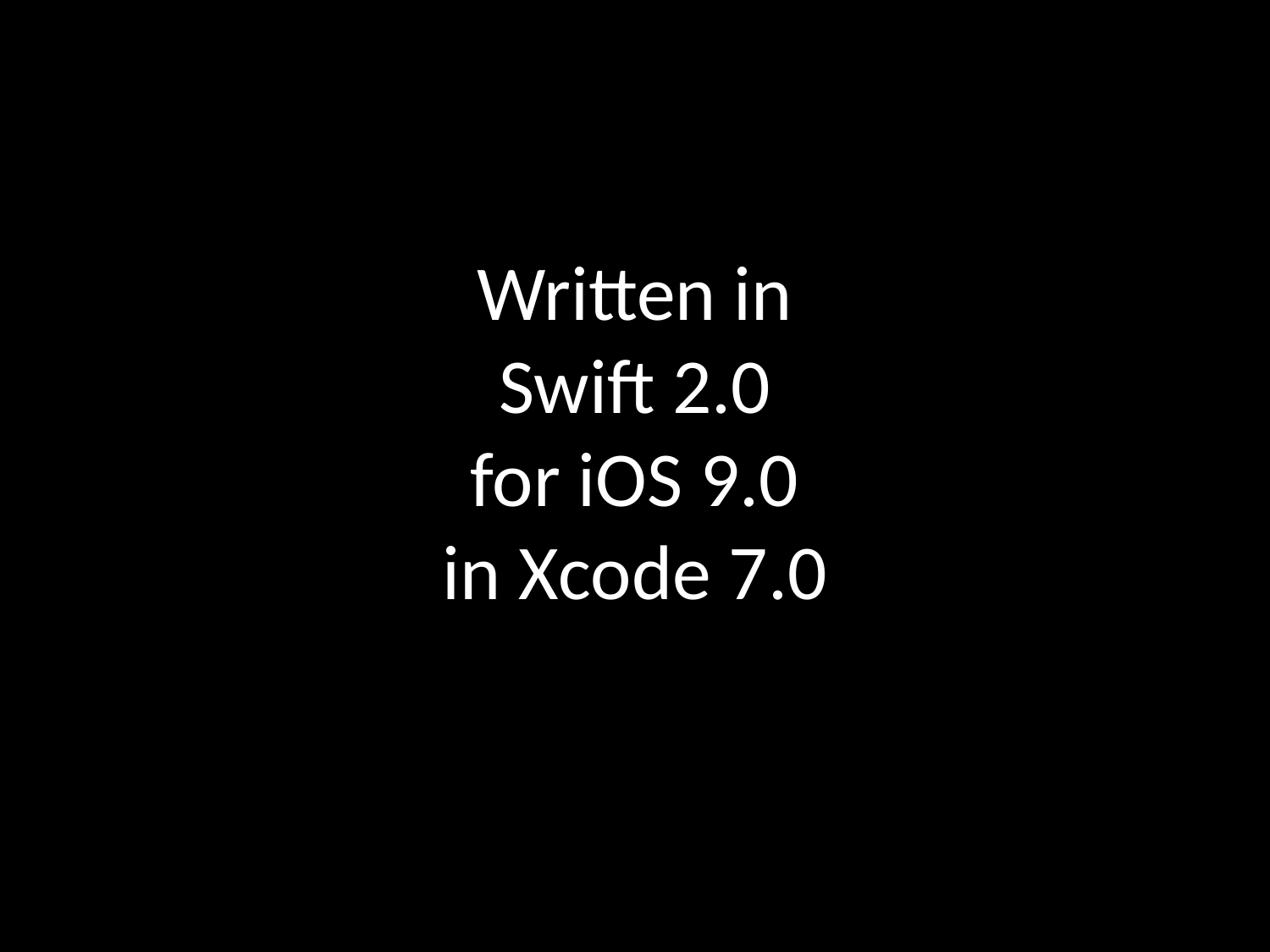

# Written in Swift 2.0 for iOS 9.0 in Xcode 7.0